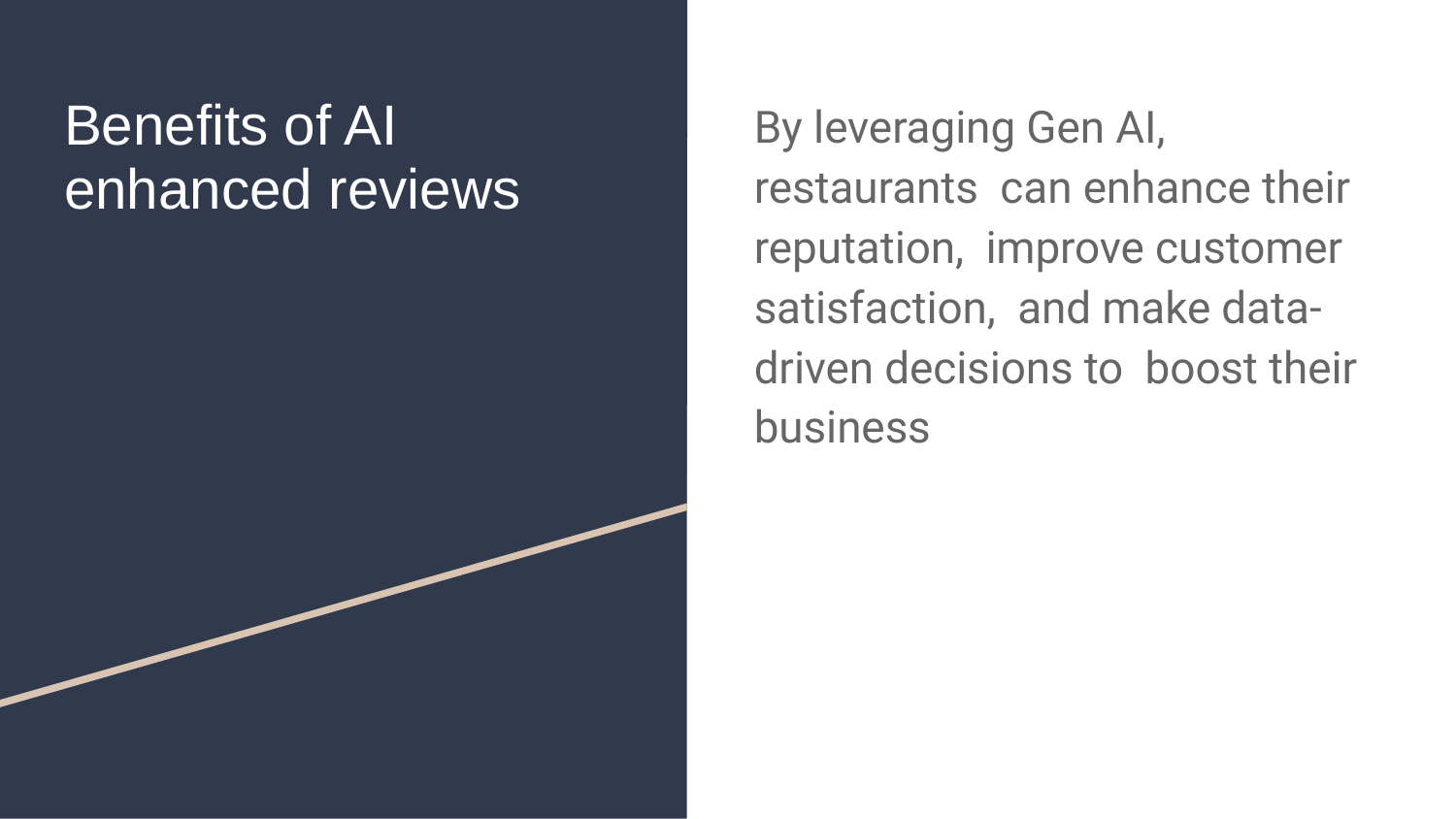

# Benefits of AI enhanced reviews
By leveraging Gen AI, restaurants  can enhance their reputation,  improve customer satisfaction,  and make data-driven decisions to  boost their business